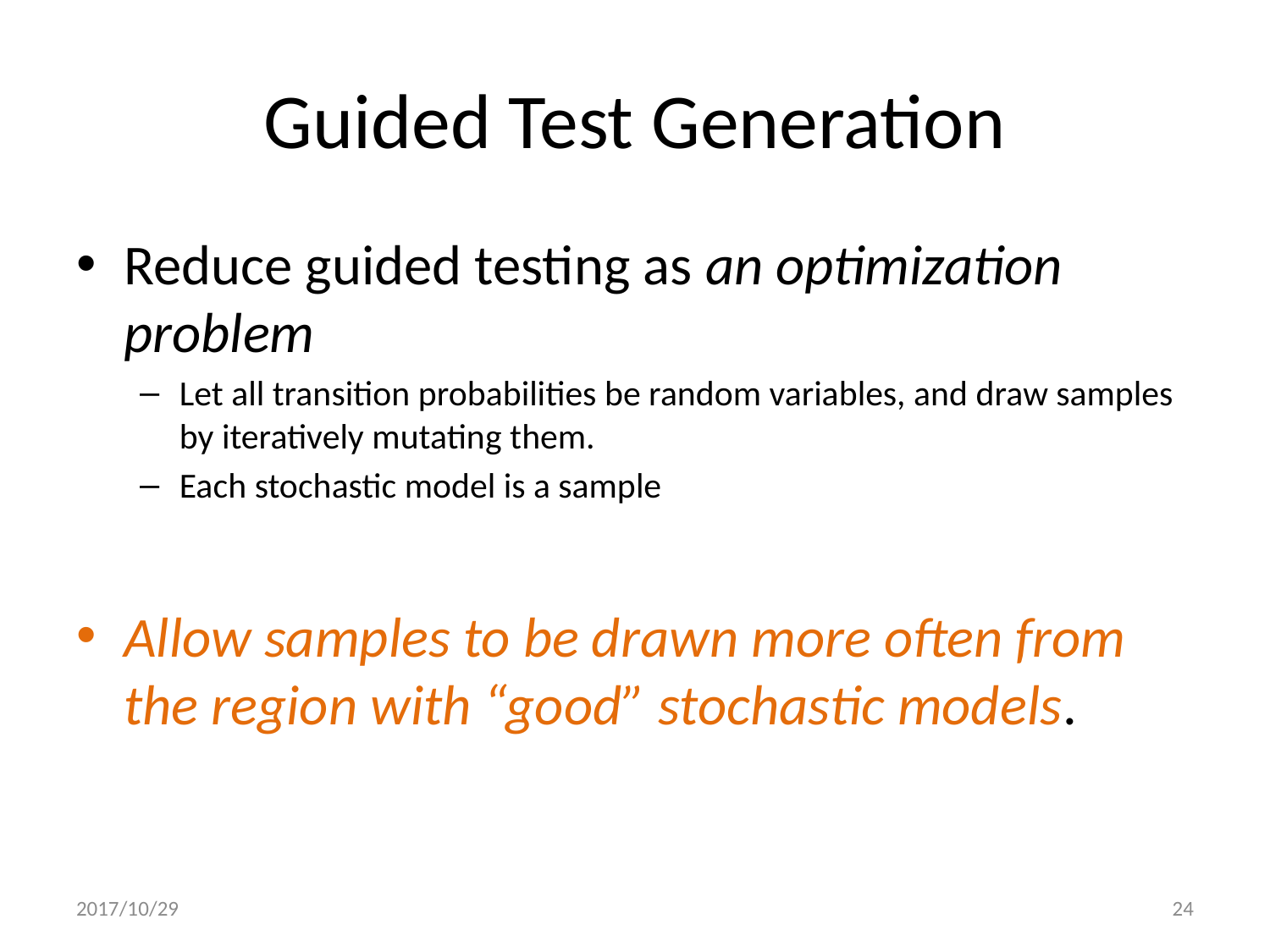

# Guided Test Generation
Reduce guided testing as an optimization problem
Let all transition probabilities be random variables, and draw samples by iteratively mutating them.
Each stochastic model is a sample

Allow samples to be drawn more often from the region with “good” stochastic models.
2017/10/29
24